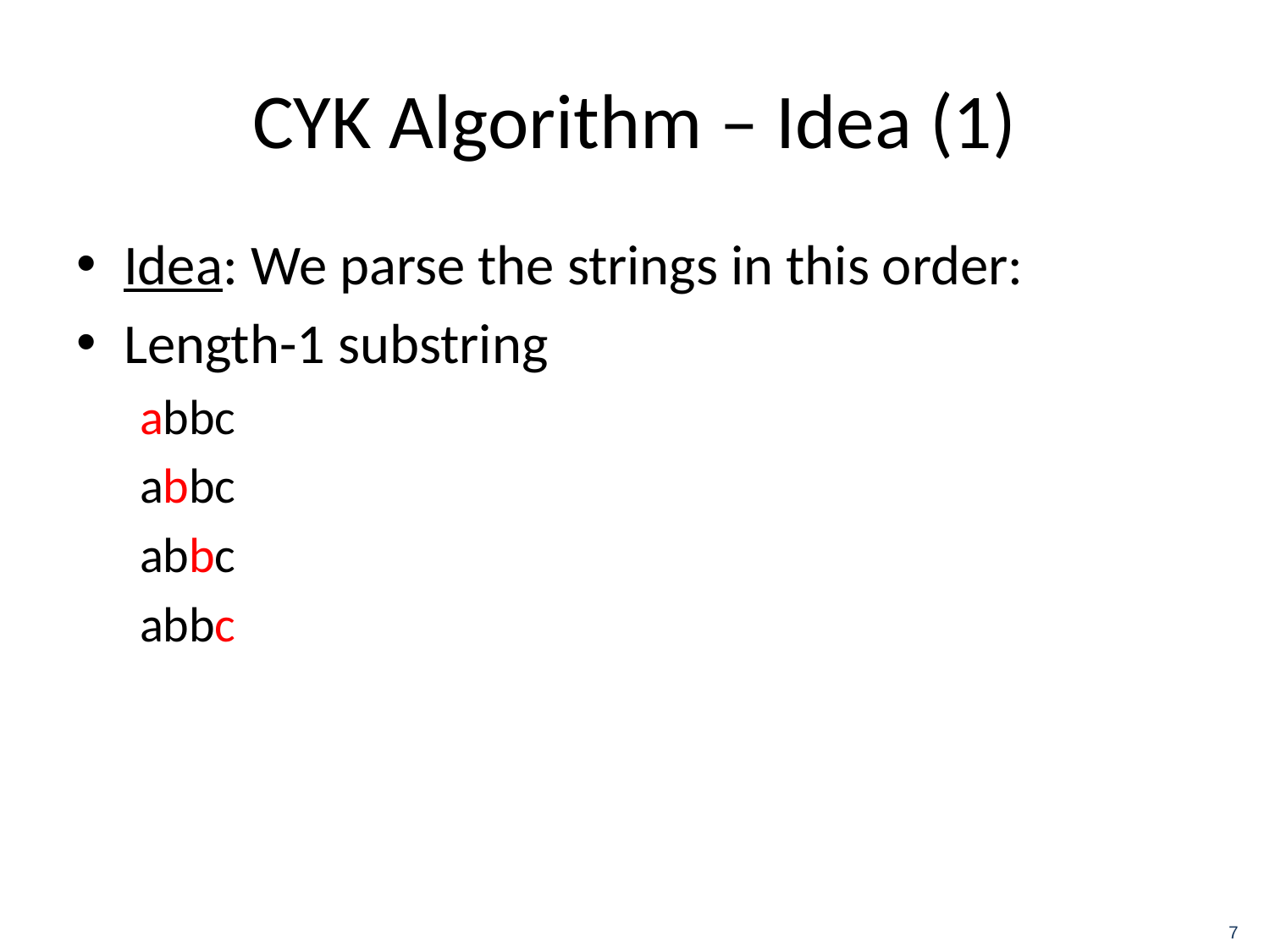

# CYK Algorithm – Idea (1)
Idea: We parse the strings in this order:
Length-1 substring
abbc
abbc
abbc
abbc
7